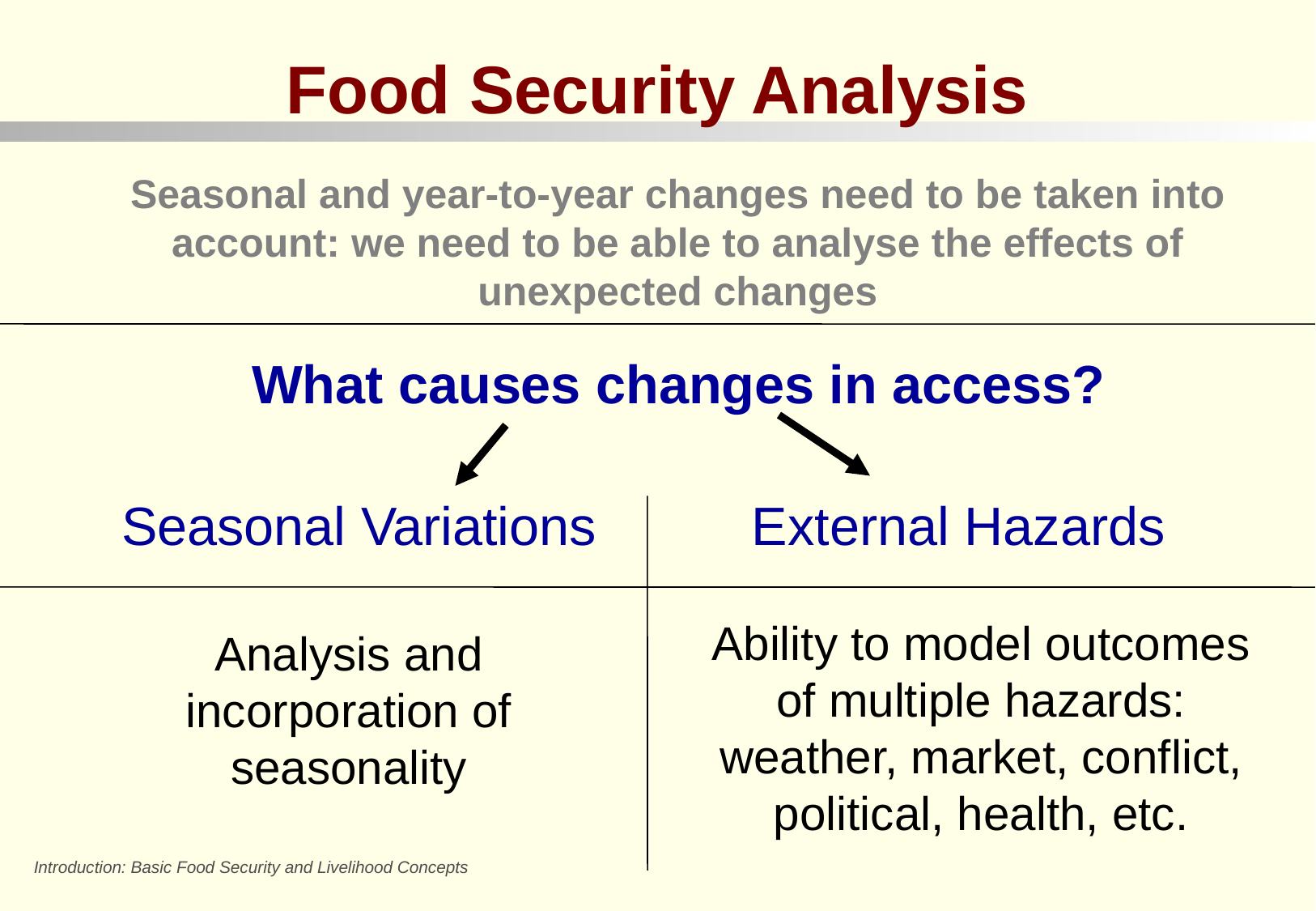

Food Security Analysis

Seasonal and year-to-year changes need to be taken into account: we need to be able to analyse the effects of unexpected changes

What causes changes in access?

Seasonal Variations
External Hazards

Ability to model outcomes of multiple hazards: weather, market, conflict, political, health, etc.
Analysis and incorporation of seasonality
Introduction: Basic Food Security and Livelihood Concepts